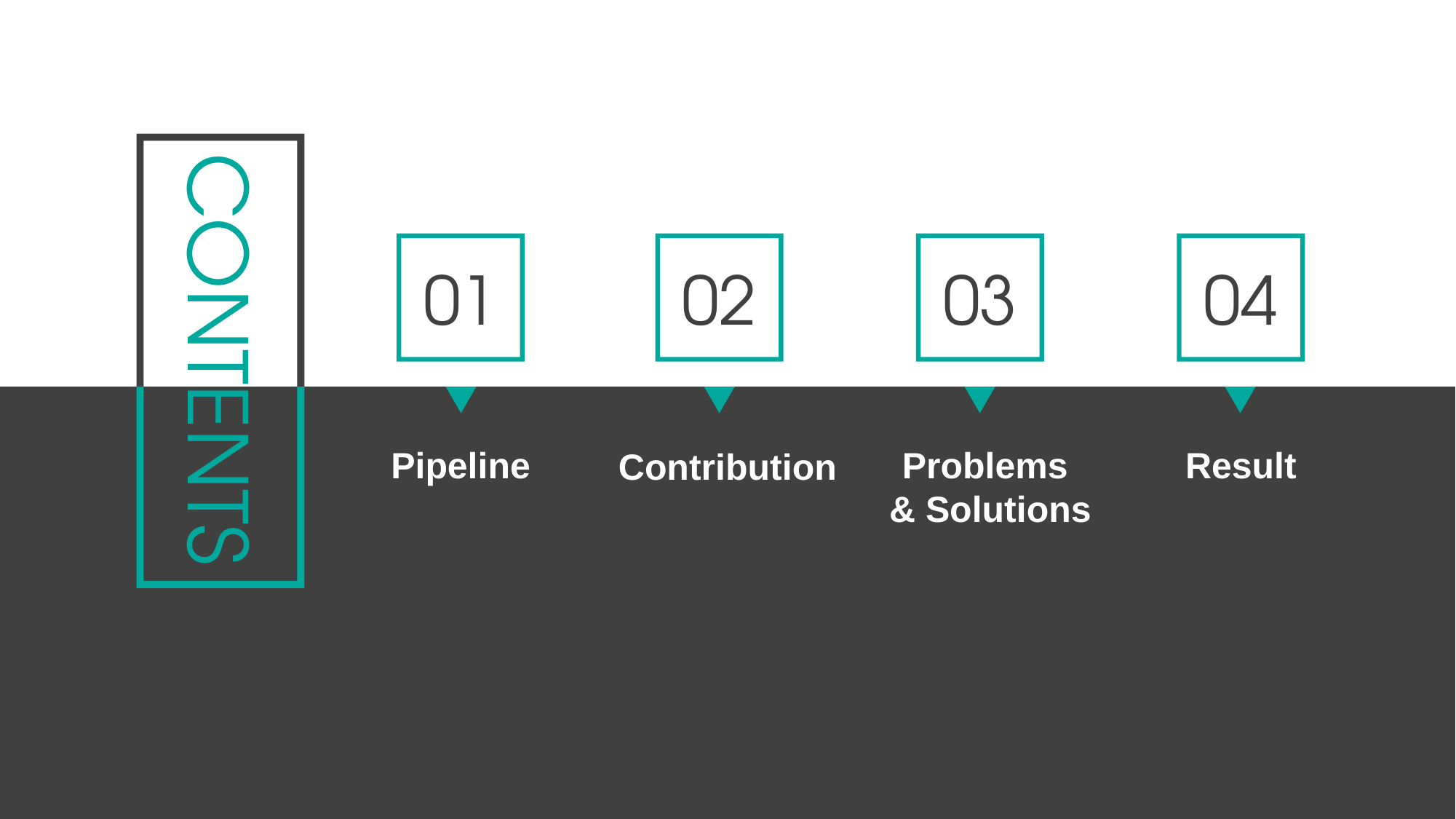

CONTENTS

01

Pipeline

02

Contribution

03

Problems
& Solutions

04

Result